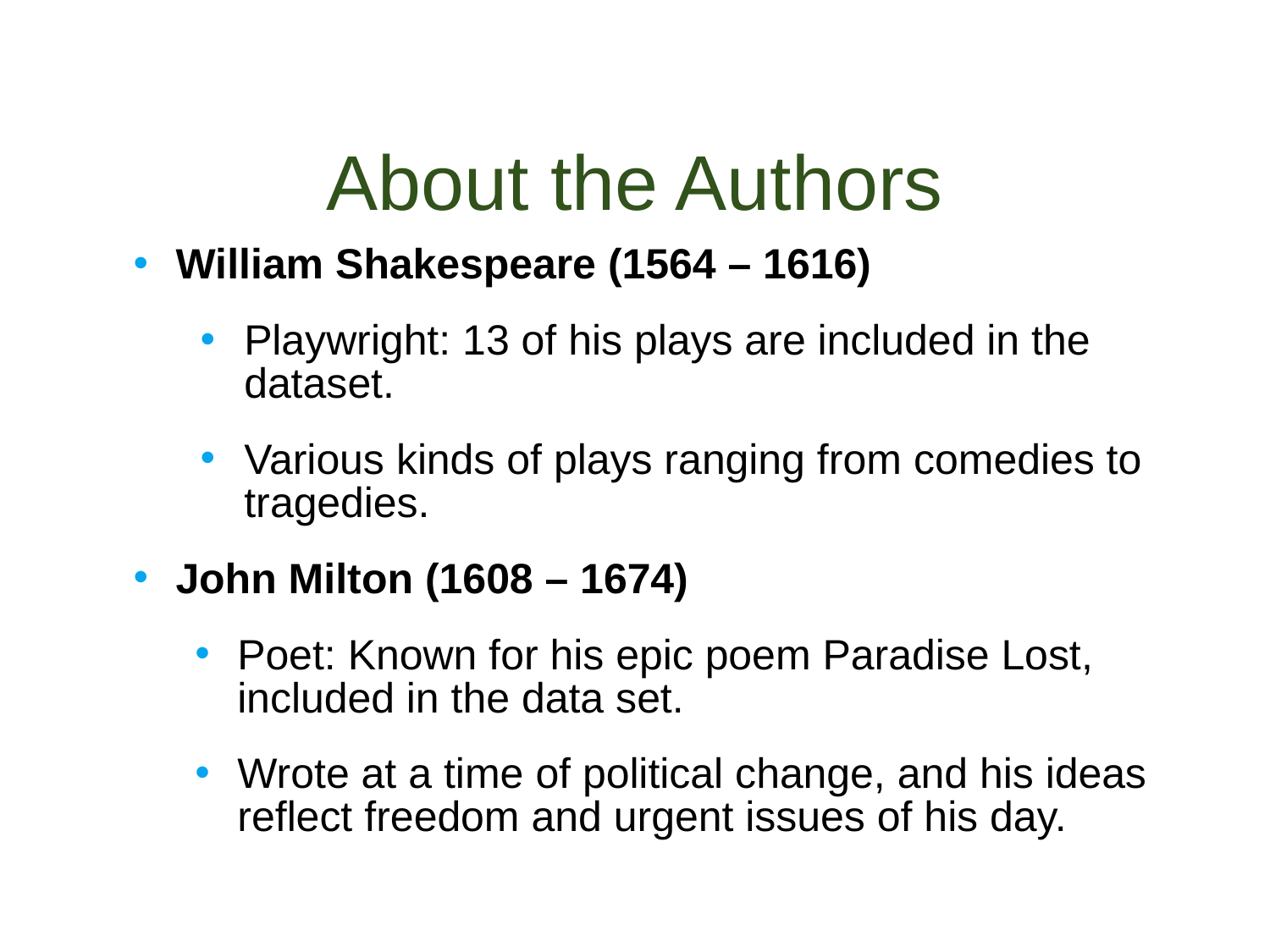

# About the Authors
William Shakespeare (1564 – 1616)
Playwright: 13 of his plays are included in the dataset.
Various kinds of plays ranging from comedies to tragedies.
John Milton (1608 – 1674)
Poet: Known for his epic poem Paradise Lost, included in the data set.
Wrote at a time of political change, and his ideas reflect freedom and urgent issues of his day.